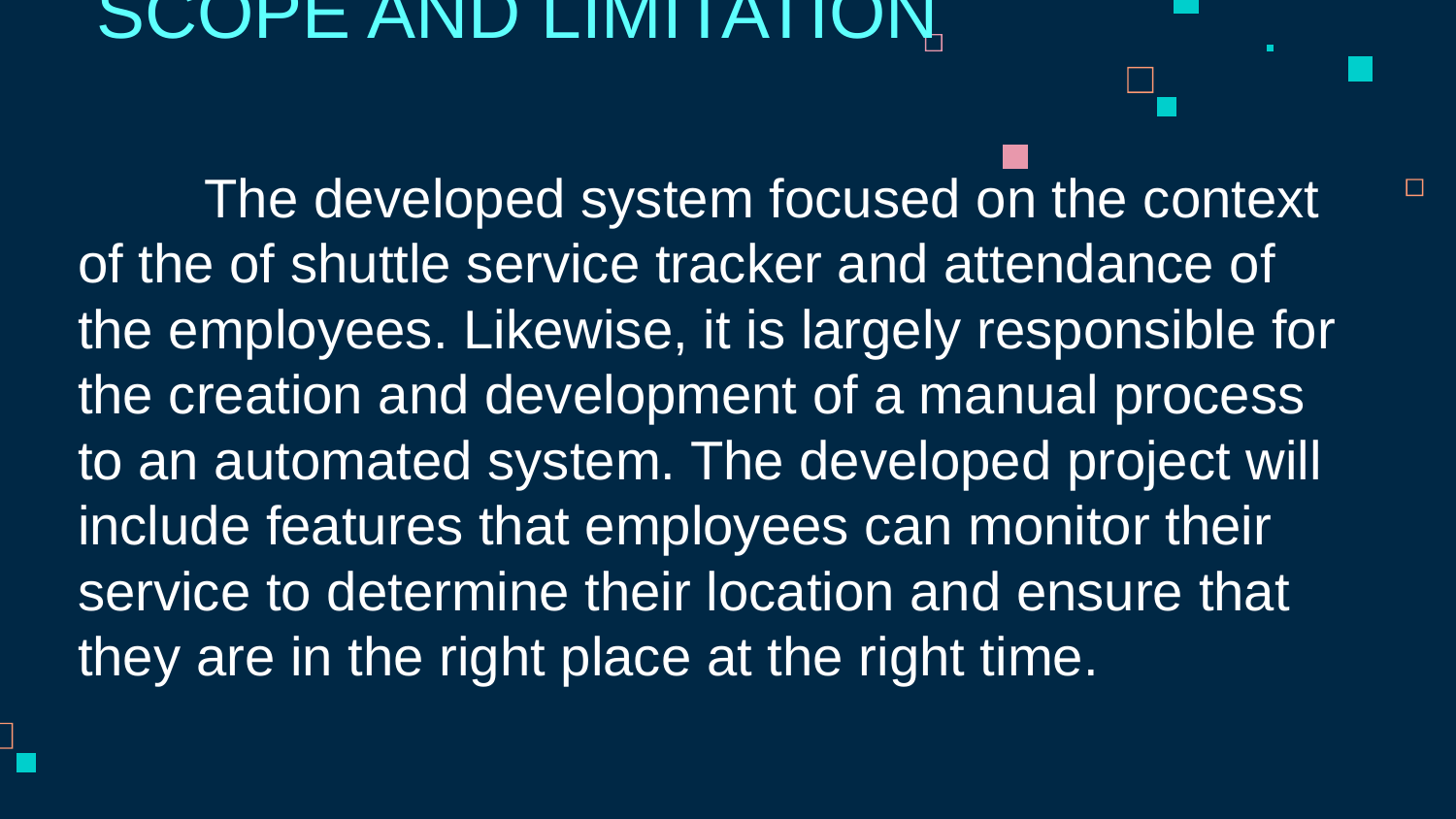

# SCOPE AND LIMITATION
         The developed system focused on the context of the of shuttle service tracker and attendance of the employees. Likewise, it is largely responsible for the creation and development of a manual process to an automated system. The developed project will include features that employees can monitor their service to determine their location and ensure that they are in the right place at the right time.